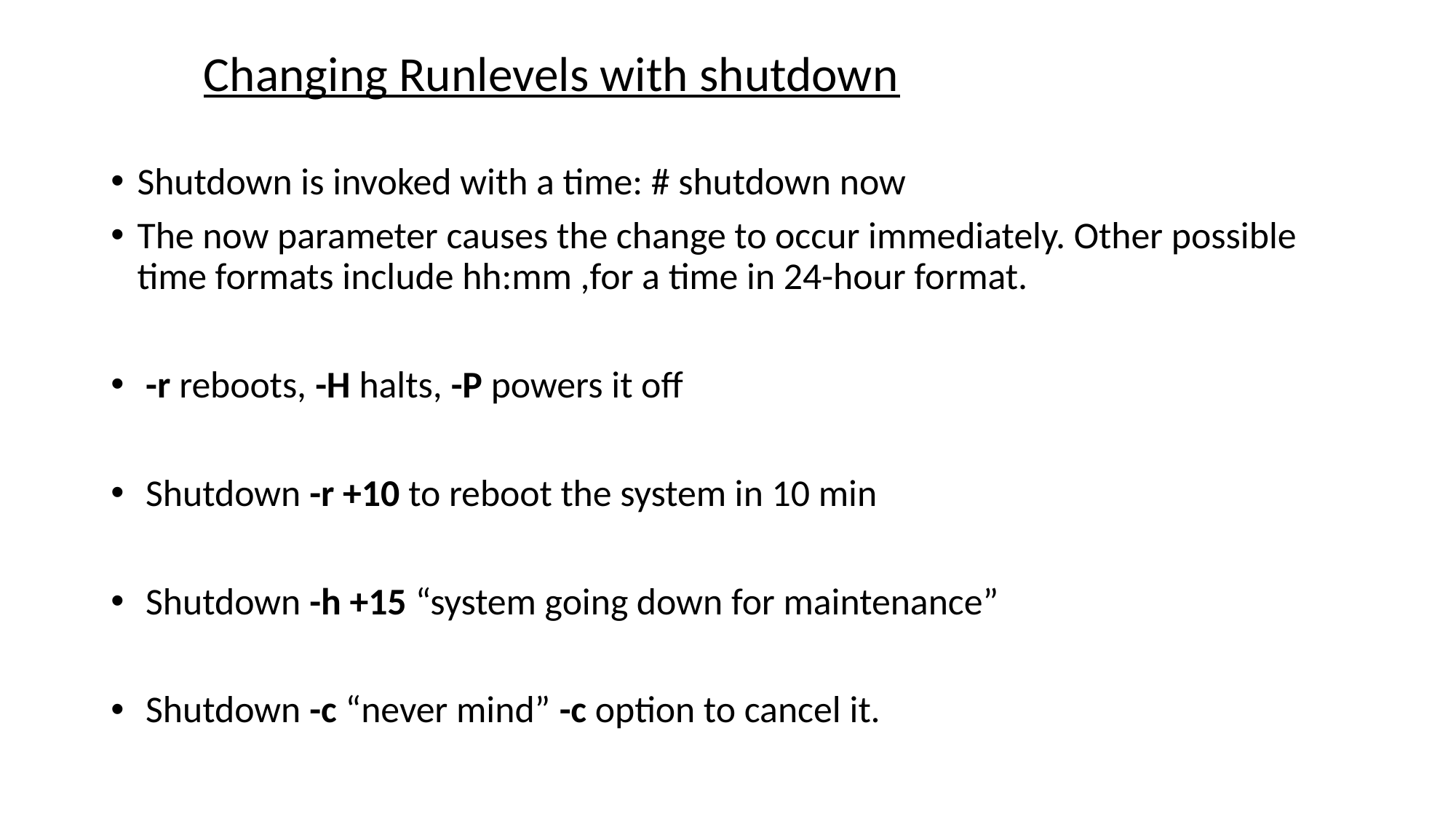

# Changing Runlevels with shutdown
Shutdown is invoked with a time: # shutdown now
The now parameter causes the change to occur immediately. Other possible time formats include hh:mm ,for a time in 24-hour format.

 -r reboots, -H halts, -P powers it off

 Shutdown -r +10 to reboot the system in 10 min

 Shutdown -h +15 “system going down for maintenance”

 Shutdown -c “never mind” -c option to cancel it.